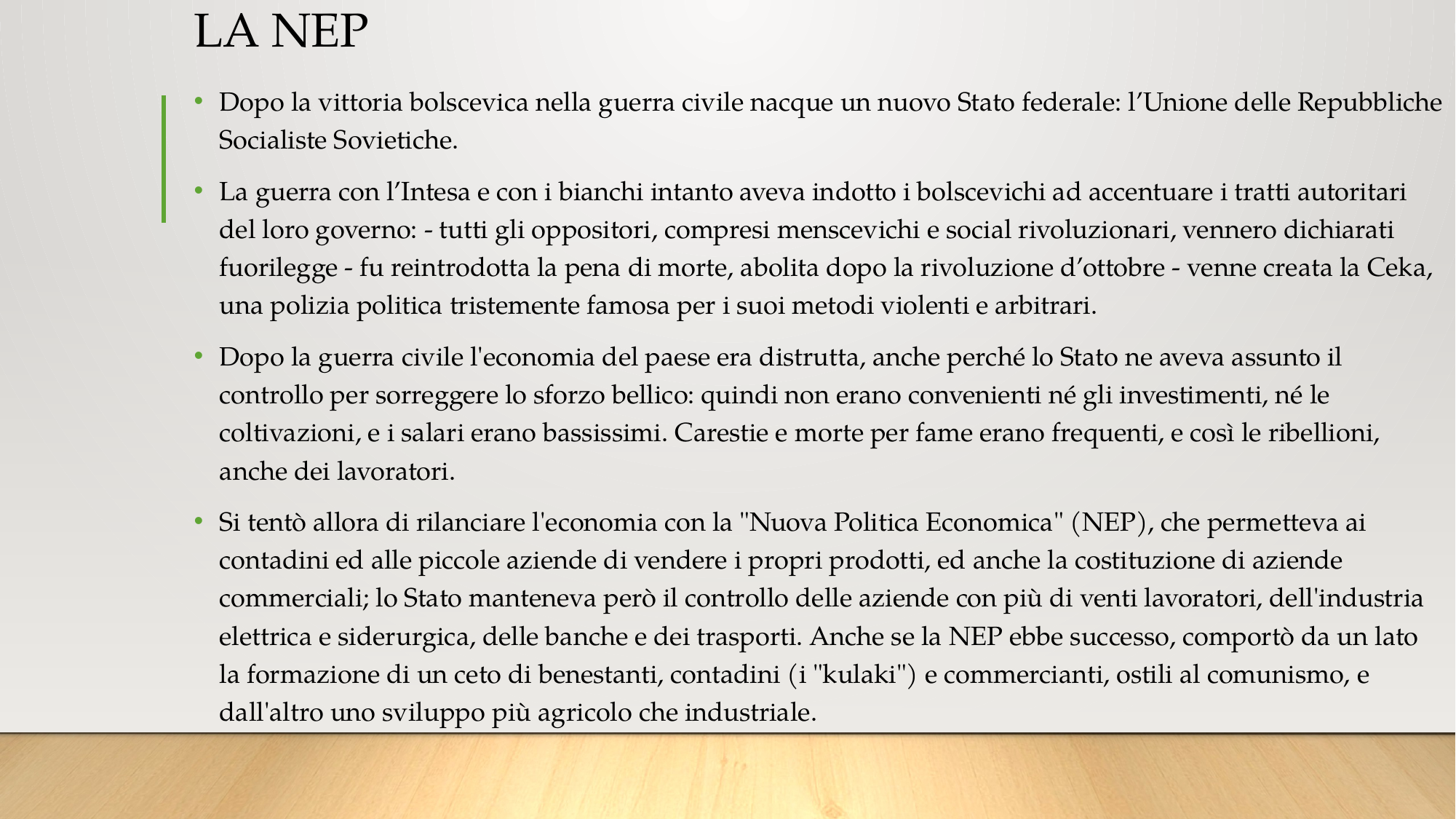

# LA NEP
Dopo la vittoria bolscevica nella guerra civile nacque un nuovo Stato federale: l’Unione delle Repubbliche Socialiste Sovietiche.
La guerra con l’Intesa e con i bianchi intanto aveva indotto i bolscevichi ad accentuare i tratti autoritari del loro governo: - tutti gli oppositori, compresi menscevichi e social rivoluzionari, vennero dichiarati fuorilegge - fu reintrodotta la pena di morte, abolita dopo la rivoluzione d’ottobre - venne creata la Ceka, una polizia politica tristemente famosa per i suoi metodi violenti e arbitrari.
Dopo la guerra civile l'economia del paese era distrutta, anche perché lo Stato ne aveva assunto il controllo per sorreggere lo sforzo bellico: quindi non erano convenienti né gli investimenti, né le coltivazioni, e i salari erano bassissimi. Carestie e morte per fame erano frequenti, e così le ribellioni, anche dei lavoratori.
Si tentò allora di rilanciare l'economia con la "Nuova Politica Economica" (NEP), che permetteva ai contadini ed alle piccole aziende di vendere i propri prodotti, ed anche la costituzione di aziende commerciali; lo Stato manteneva però il controllo delle aziende con più di venti lavoratori, dell'industria elettrica e siderurgica, delle banche e dei trasporti. Anche se la NEP ebbe successo, comportò da un lato la formazione di un ceto di benestanti, contadini (i "kulaki") e commercianti, ostili al comunismo, e dall'altro uno sviluppo più agricolo che industriale.